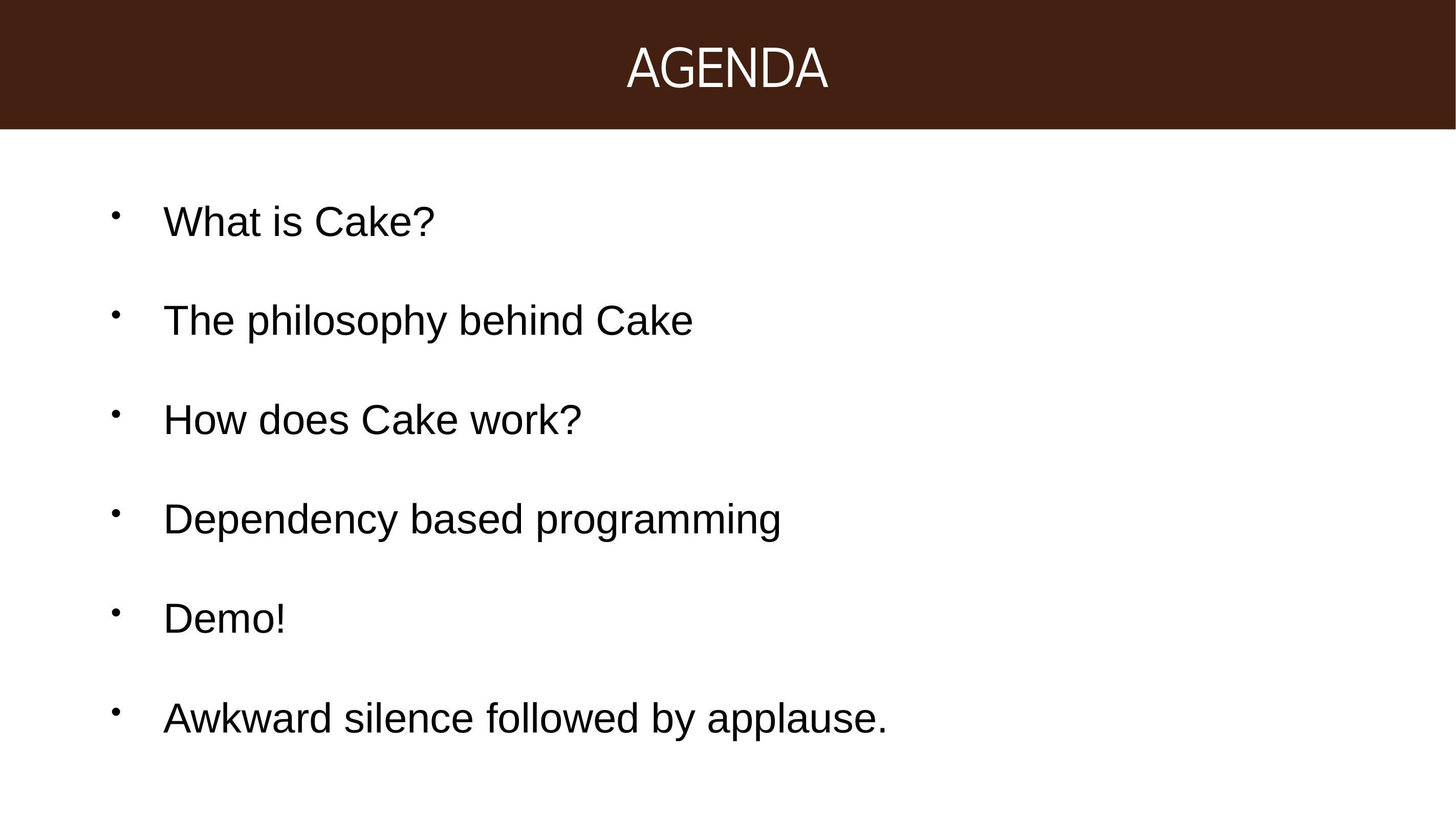

# Agenda
What is Cake?
The philosophy behind Cake
How does Cake work?
Dependency based programming
Demo!
Awkward silence followed by applause.
2